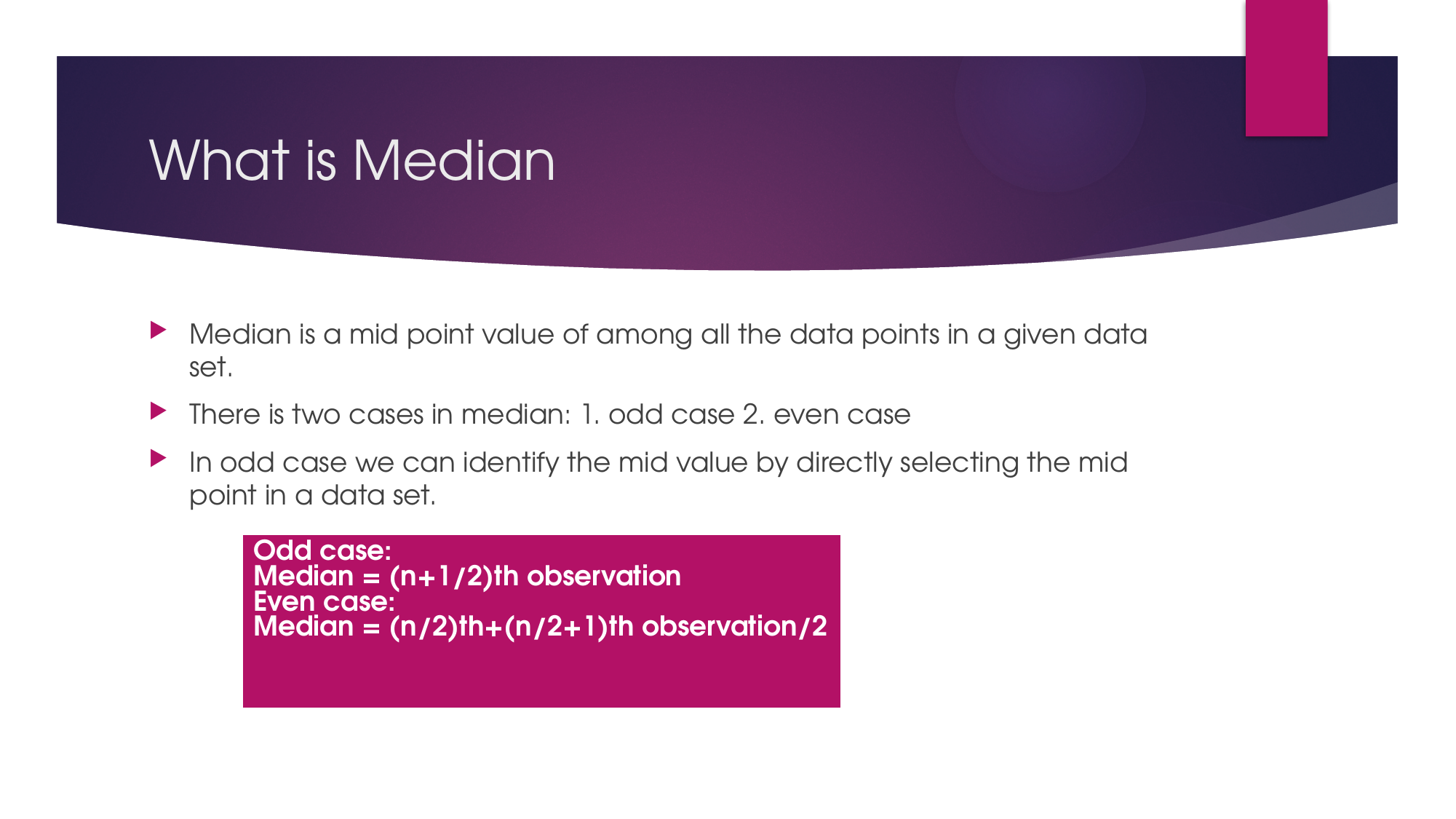

# What is Median
Median is a mid point value of among all the data points in a given data set.
There is two cases in median: 1. odd case 2. even case
In odd case we can identify the mid value by directly selecting the mid point in a data set.

| Odd case: Median = (n+1/2)th observation Even case: Median = (n/2)th+(n/2+1)th observation/2 |
| --- |